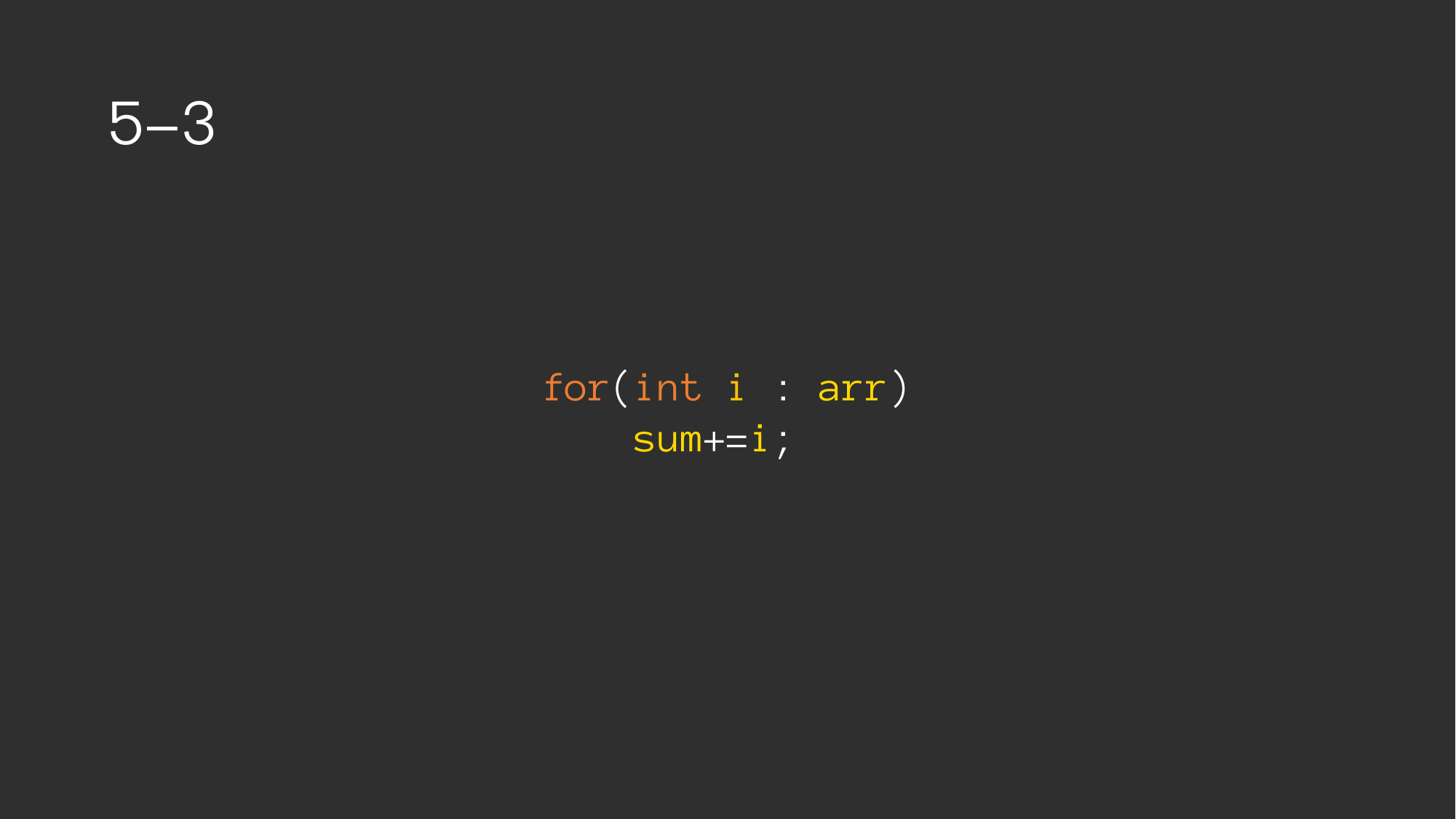

# 5-3
for(int i : arr)
    sum+=i;